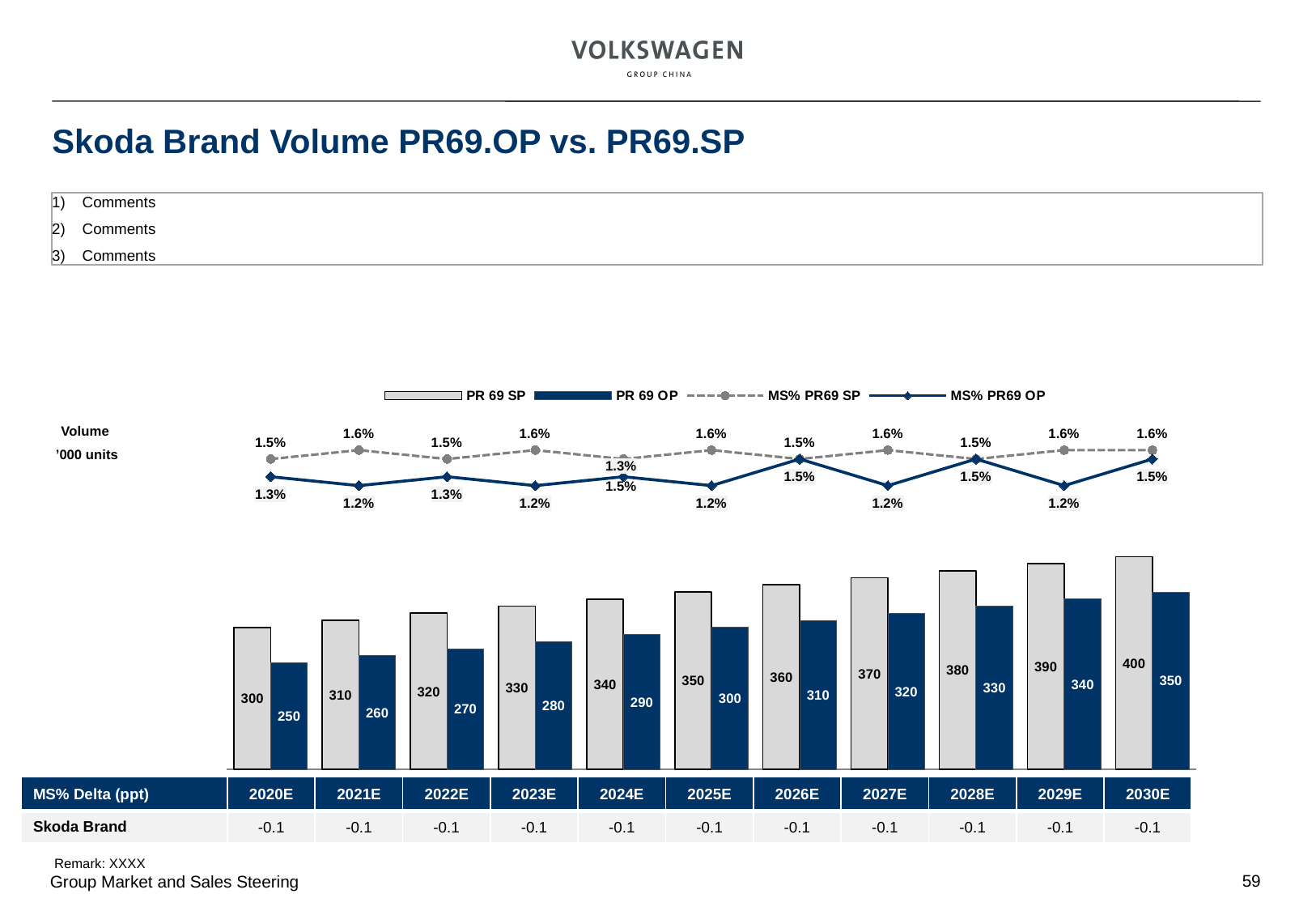

# Skoda Brand Volume PR69.OP vs. PR69.SP
Comments
Comments
Comments

### Chart

| Category | PR 69 SP | PR 69 OP | MS% PR69 SP | MS% PR69 OP |
|---|---|---|---|---|
| 2020 | 300000.0 | 250000.0 | 0.015 | 0.013 |
| 2021 | 310000.0 | 260000.0 | 0.016 | 0.012 |
| 2022 | 320000.0 | 270000.0 | 0.015 | 0.013 |
| 2023 | 330000.0 | 280000.0 | 0.016 | 0.012 |
| 2024 | 340000.0 | 290000.0 | 0.015 | 0.013 |
| 2025 | 350000.0 | 300000.0 | 0.016 | 0.012 |
| 2026 | 360000.0 | 310000.0 | 0.015 | 0.015 |
| 2027 | 370000.0 | 320000.0 | 0.016 | 0.012 |
| 2028 | 380000.0 | 330000.0 | 0.015 | 0.015 |
| 2029 | 390000.0 | 340000.0 | 0.016 | 0.012 |
| 2030 | 400000.0 | 350000.0 | 0.016 | 0.015 |
Volume
’000 units
| MS% Delta (ppt) | 2020E | 2021E | 2022E | 2023E | 2024E | 2025E | 2026E | 2027E | 2028E | 2029E | 2030E |
| --- | --- | --- | --- | --- | --- | --- | --- | --- | --- | --- | --- |
| Skoda Brand | -0.1 | -0.1 | -0.1 | -0.1 | -0.1 | -0.1 | -0.1 | -0.1 | -0.1 | -0.1 | -0.1 |
Remark: XXXX
59
Group Market and Sales Steering